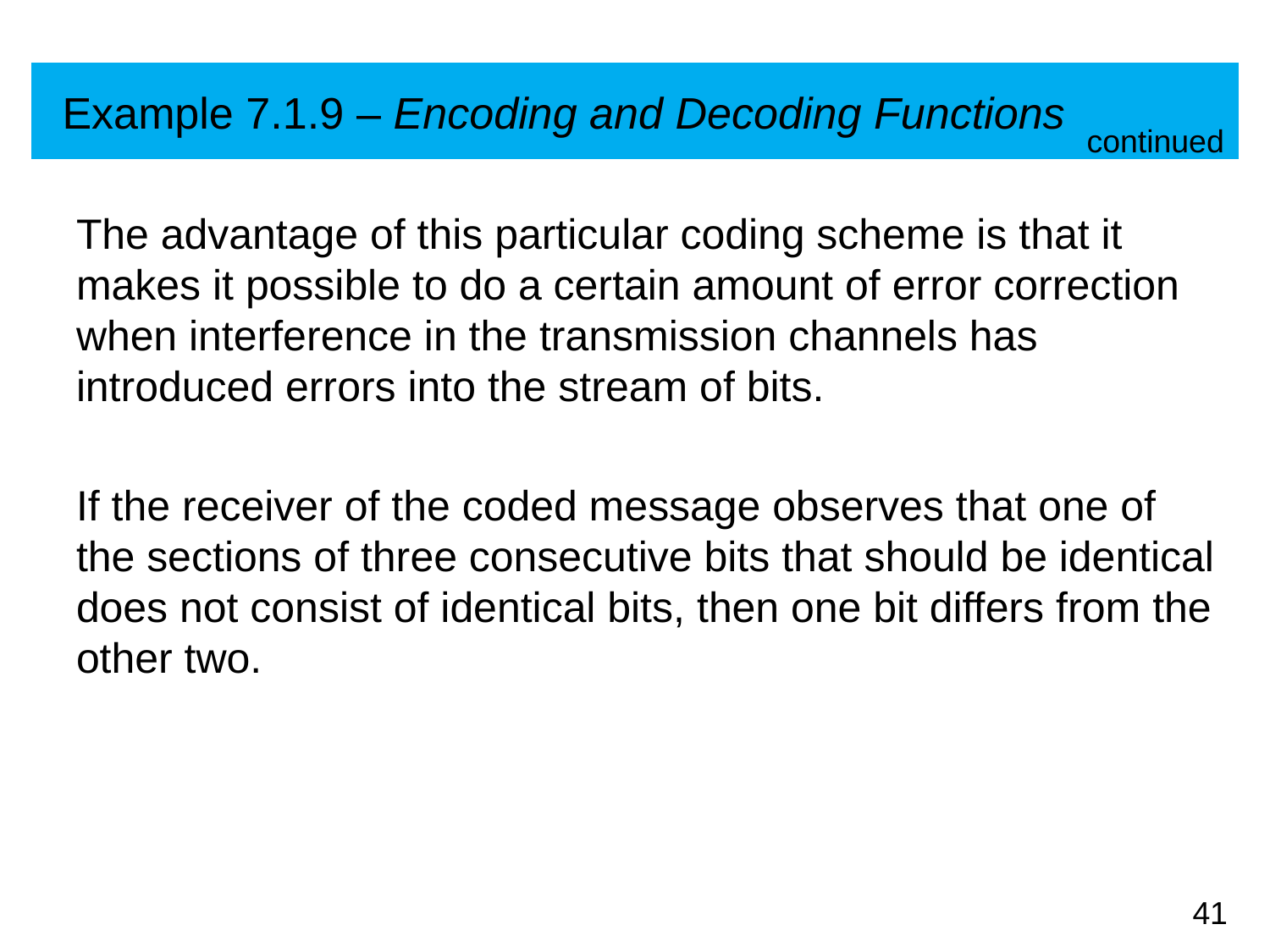

# Example 7.1.9 – Encoding and Decoding Functions
continued
The advantage of this particular coding scheme is that it makes it possible to do a certain amount of error correction when interference in the transmission channels has introduced errors into the stream of bits.

If the receiver of the coded message observes that one of the sections of three consecutive bits that should be identical does not consist of identical bits, then one bit differs from the other two.